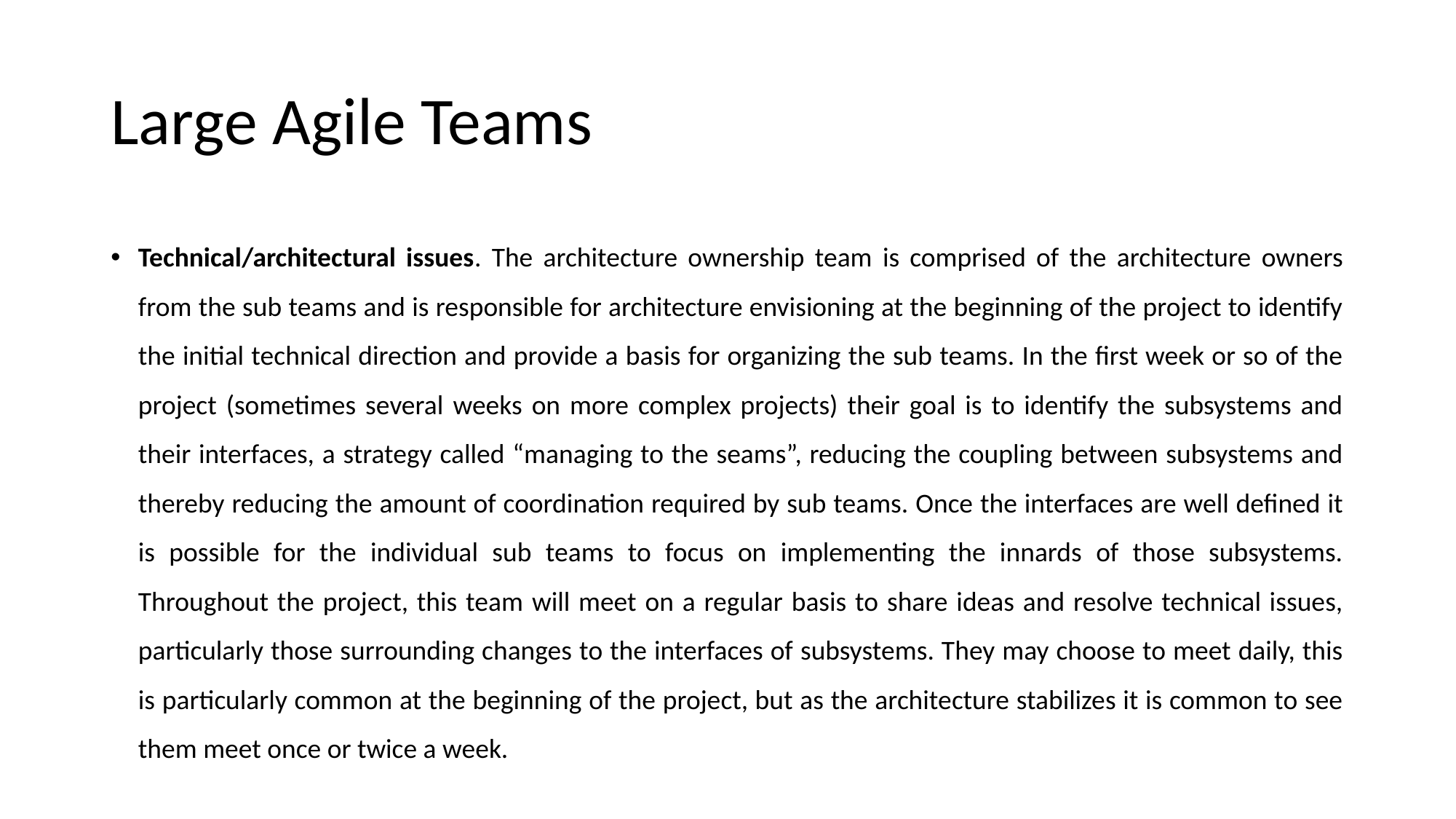

# Large Agile Teams
Technical/architectural issues. The architecture ownership team is comprised of the architecture owners from the sub teams and is responsible for architecture envisioning at the beginning of the project to identify the initial technical direction and provide a basis for organizing the sub teams. In the first week or so of the project (sometimes several weeks on more complex projects) their goal is to identify the subsystems and their interfaces, a strategy called “managing to the seams”, reducing the coupling between subsystems and thereby reducing the amount of coordination required by sub teams. Once the interfaces are well defined it is possible for the individual sub teams to focus on implementing the innards of those subsystems. Throughout the project, this team will meet on a regular basis to share ideas and resolve technical issues, particularly those surrounding changes to the interfaces of subsystems. They may choose to meet daily, this is particularly common at the beginning of the project, but as the architecture stabilizes it is common to see them meet once or twice a week.